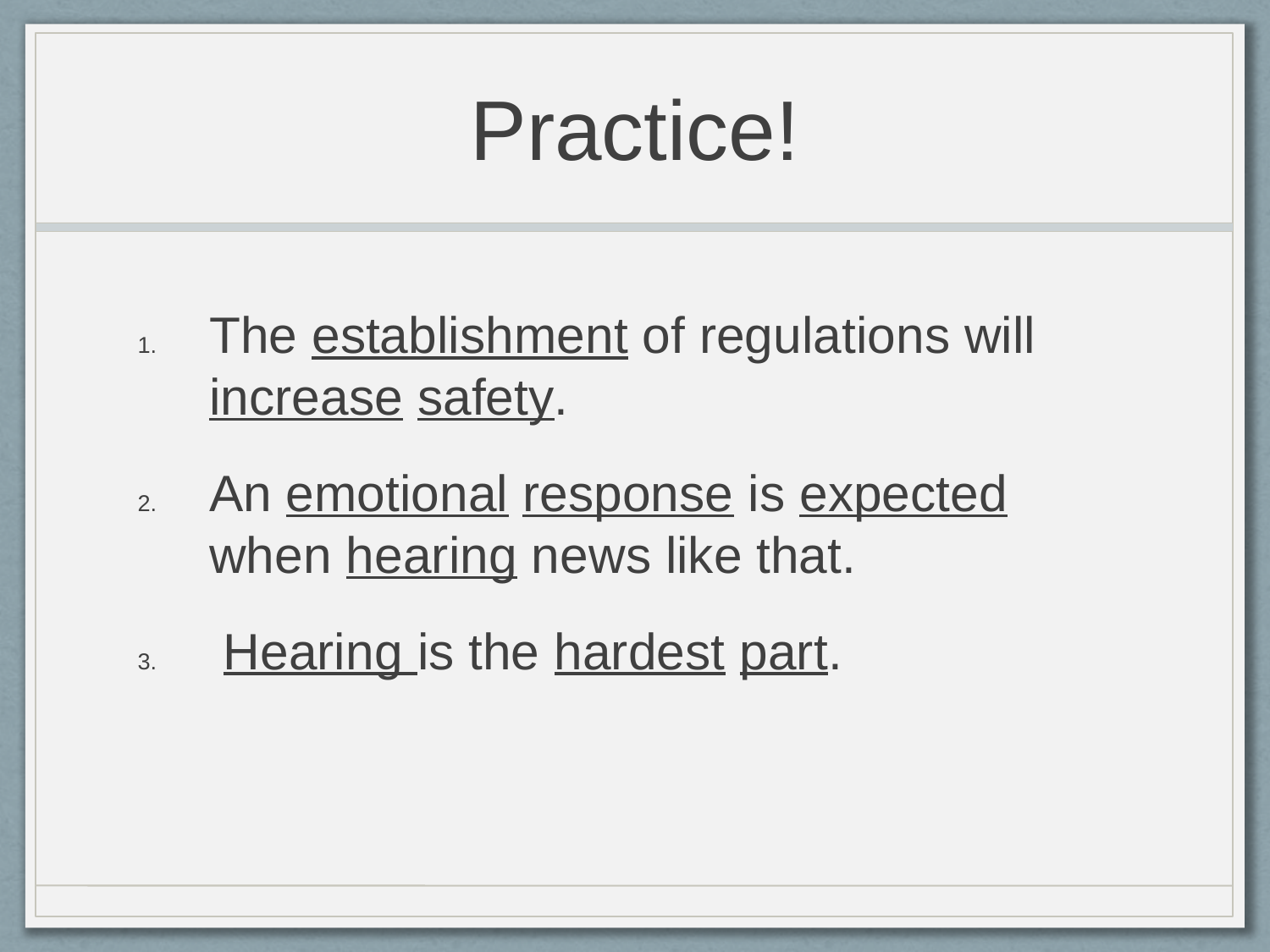

# Practice!
The establishment of regulations will increase safety.
An emotional response is expected when hearing news like that.
 Hearing is the hardest part.